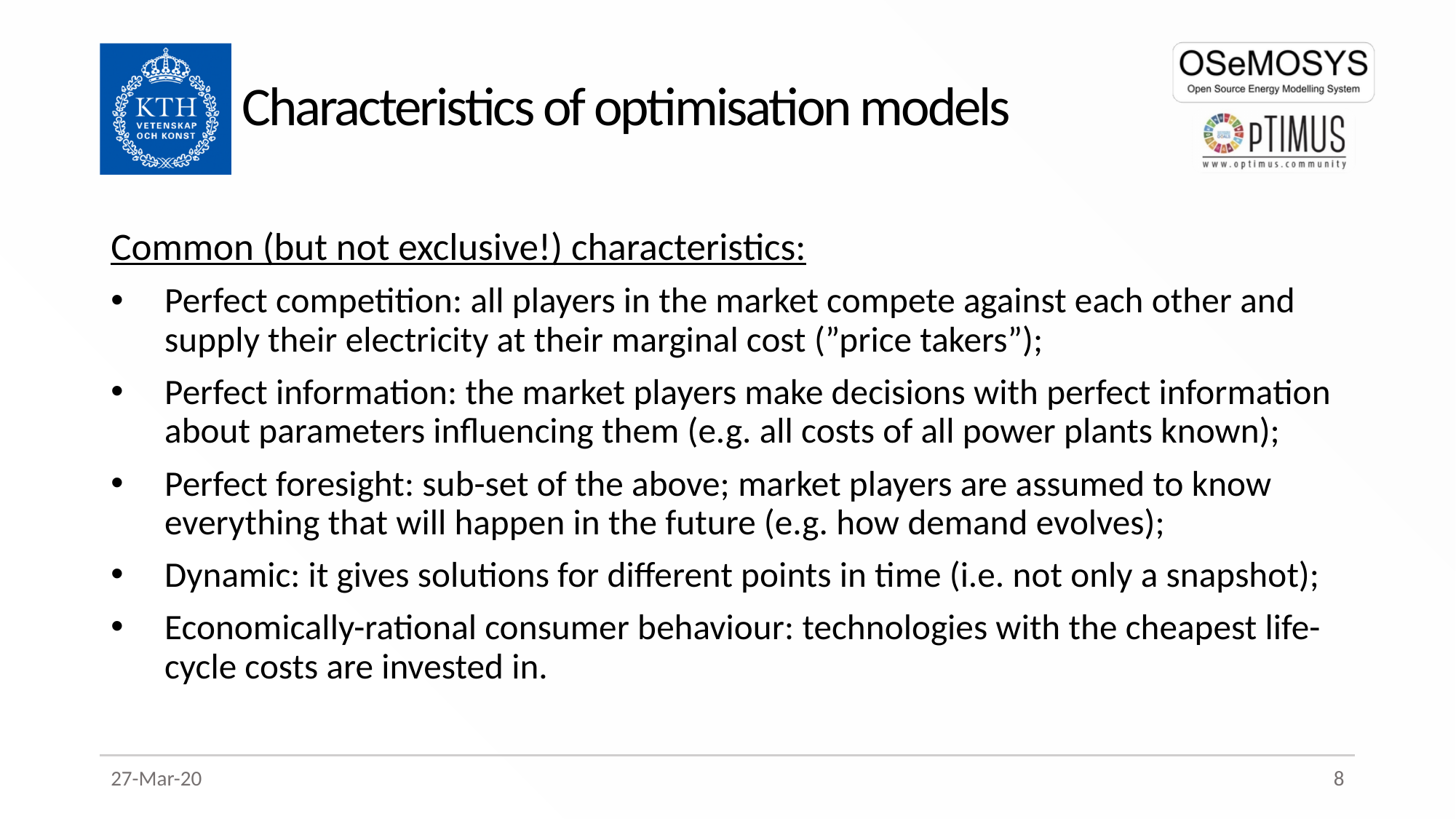

# Characteristics of optimisation models
Common (but not exclusive!) characteristics:
Perfect competition: all players in the market compete against each other and supply their electricity at their marginal cost (”price takers”);
Perfect information: the market players make decisions with perfect information about parameters influencing them (e.g. all costs of all power plants known);
Perfect foresight: sub-set of the above; market players are assumed to know everything that will happen in the future (e.g. how demand evolves);
Dynamic: it gives solutions for different points in time (i.e. not only a snapshot);
Economically-rational consumer behaviour: technologies with the cheapest life-cycle costs are invested in.
27-Mar-20

8